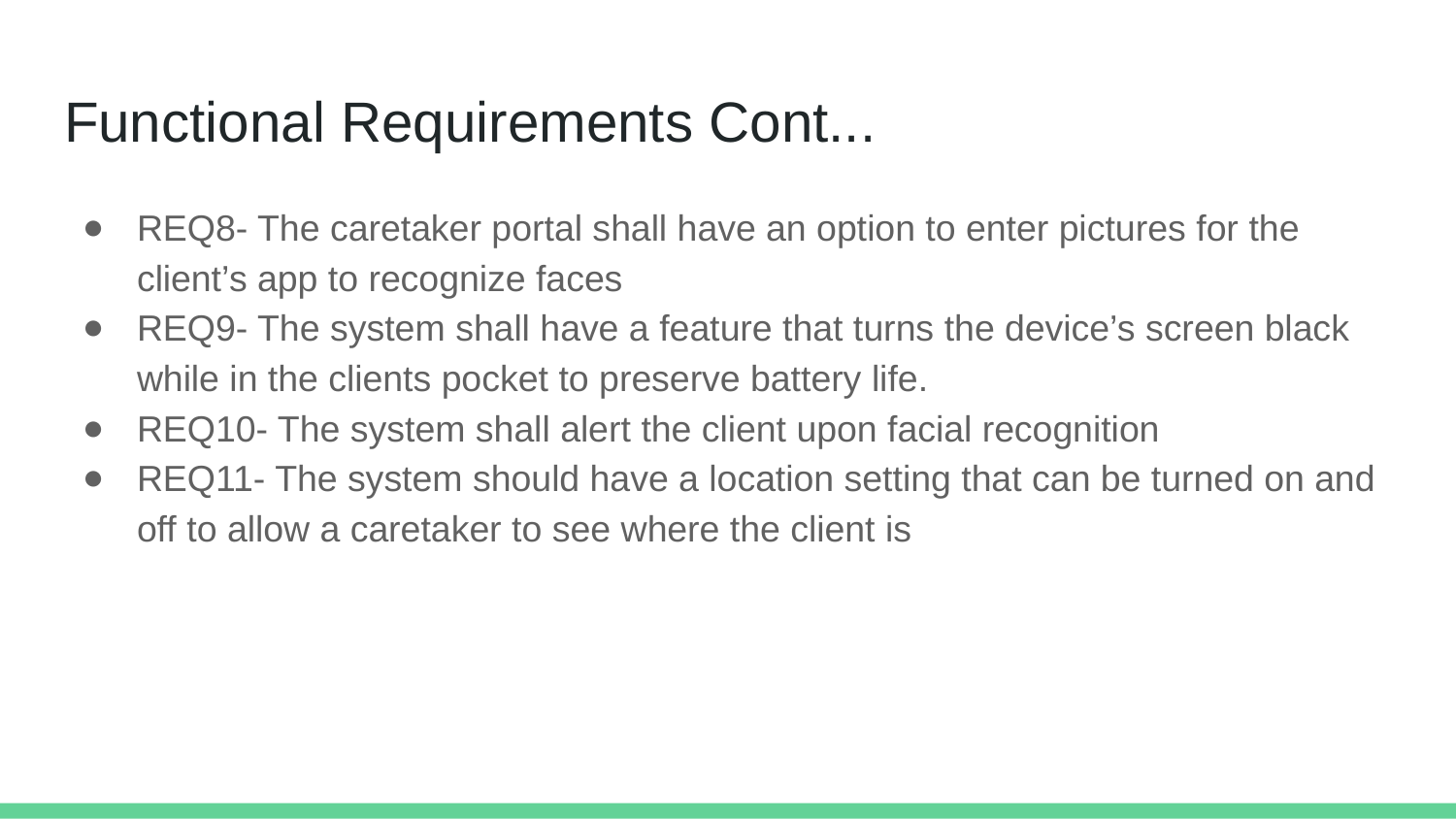

# Functional Requirements Cont...
REQ8- The caretaker portal shall have an option to enter pictures for the client’s app to recognize faces
REQ9- The system shall have a feature that turns the device’s screen black while in the clients pocket to preserve battery life.
REQ10- The system shall alert the client upon facial recognition
REQ11- The system should have a location setting that can be turned on and off to allow a caretaker to see where the client is